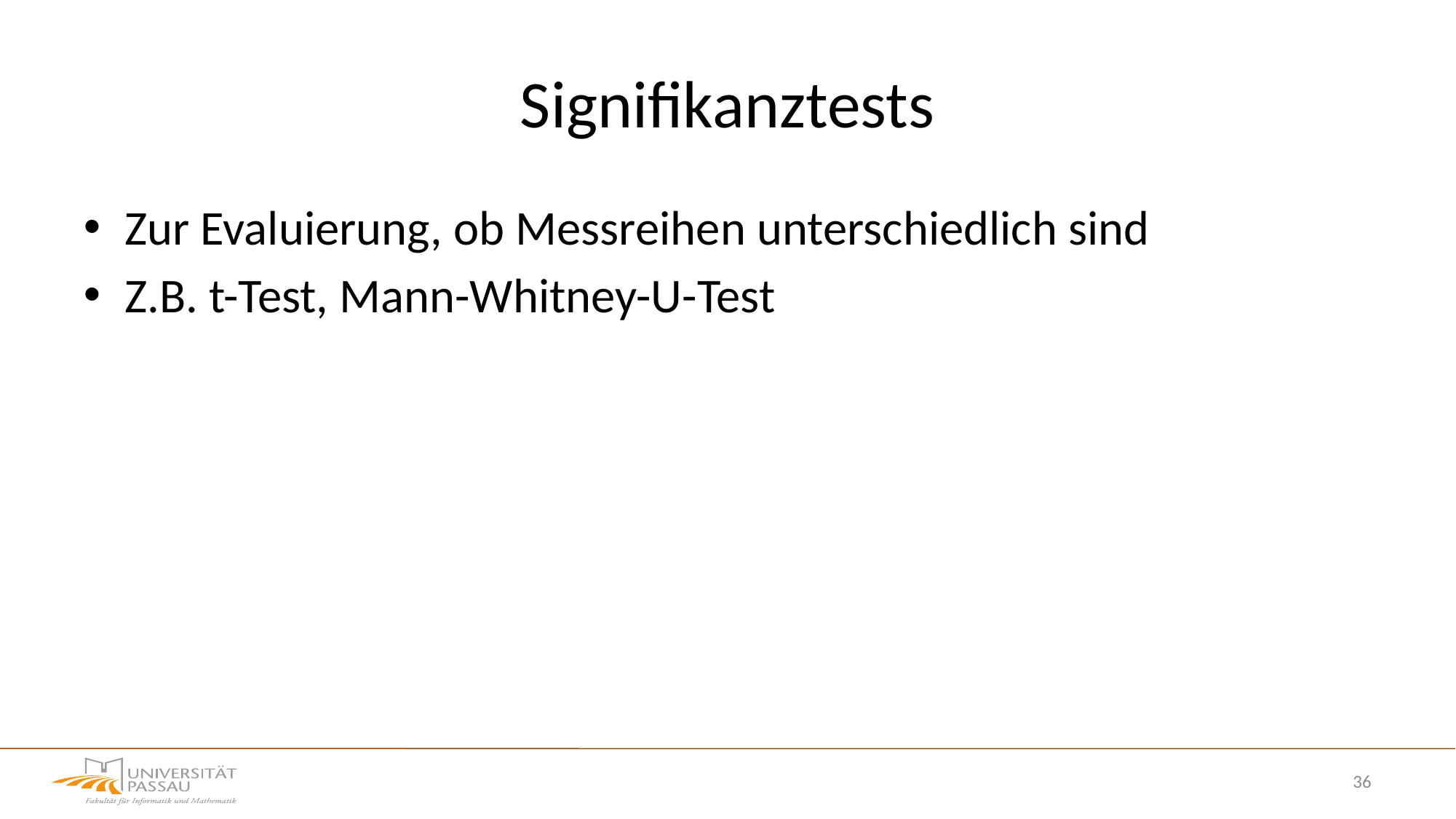

# Signifikanztests
Zur Evaluierung, ob Messreihen unterschiedlich sind
Z.B. t-Test, Mann-Whitney-U-Test
36